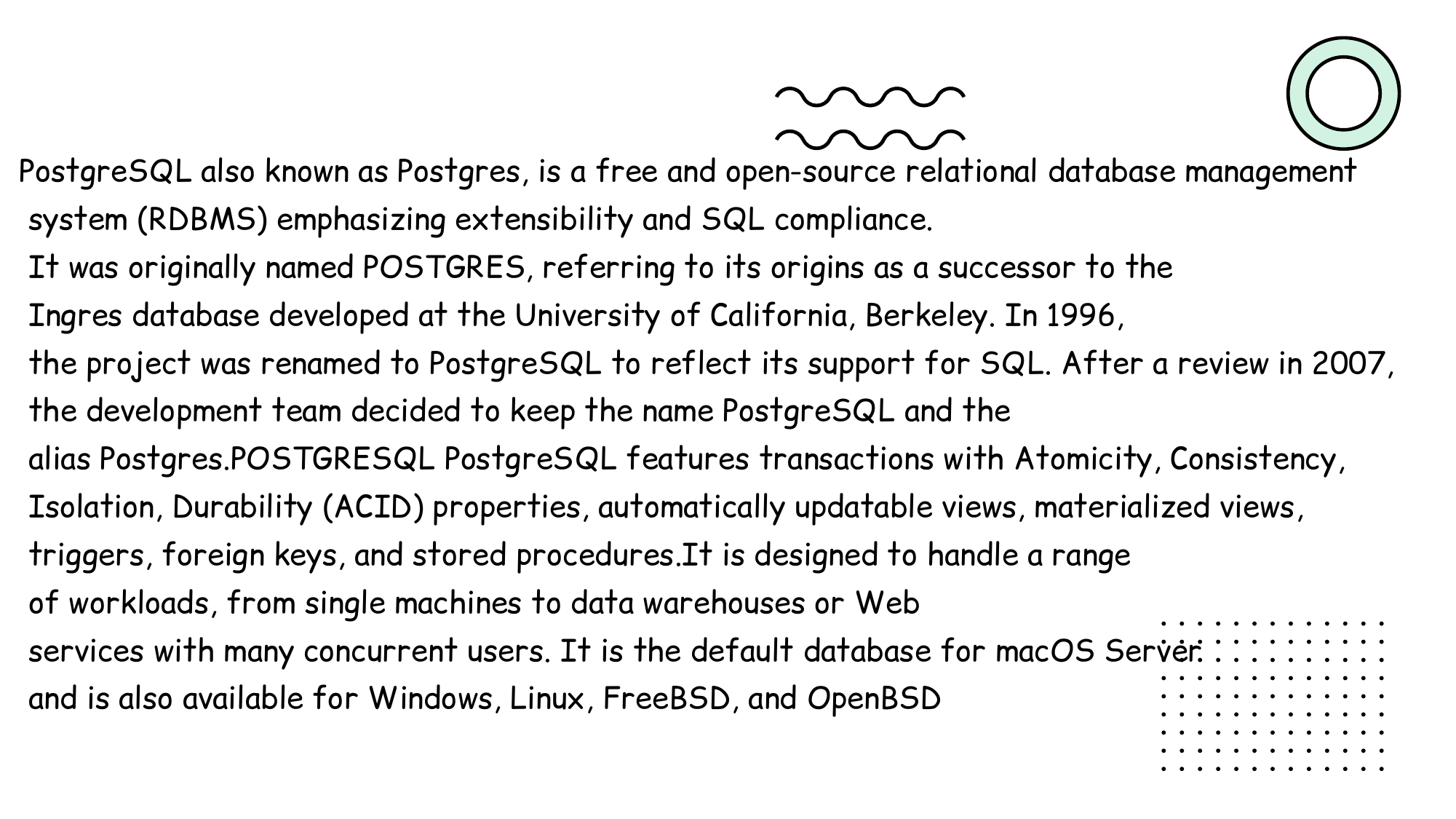

PostgreSQL also known as Postgres, is a free and open-source relational database management
 system (RDBMS) emphasizing extensibility and SQL compliance.
 It was originally named POSTGRES, referring to its origins as a successor to the
 Ingres database developed at the University of California, Berkeley. In 1996,
 the project was renamed to PostgreSQL to reflect its support for SQL. After a review in 2007,
 the development team decided to keep the name PostgreSQL and the
 alias Postgres.POSTGRESQL PostgreSQL features transactions with Atomicity, Consistency,
 Isolation, Durability (ACID) properties, automatically updatable views, materialized views,
 triggers, foreign keys, and stored procedures.It is designed to handle a range
 of workloads, from single machines to data warehouses or Web
 services with many concurrent users. It is the default database for macOS Server
 and is also available for Windows, Linux, FreeBSD, and OpenBSD